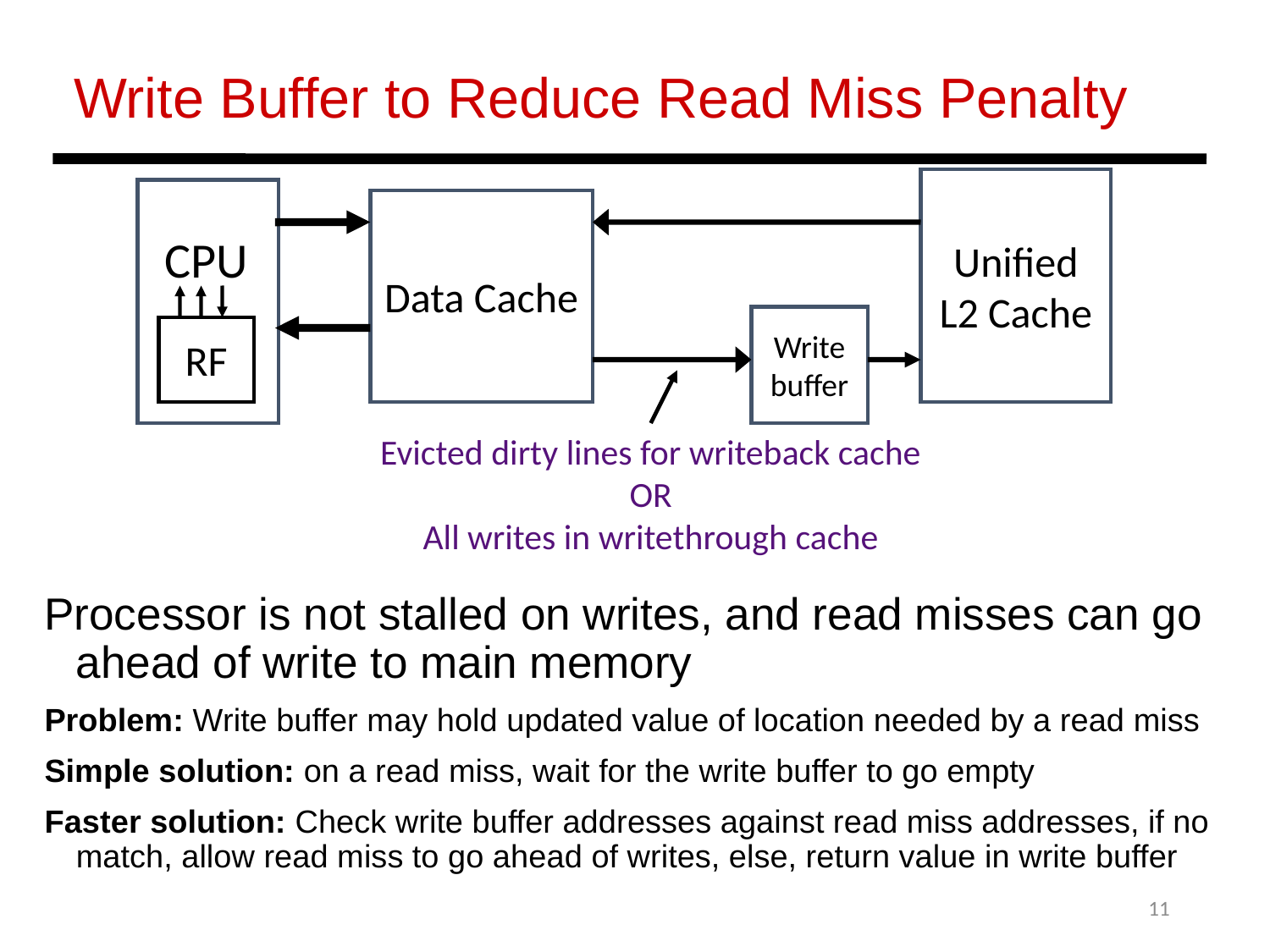

Write Buffer to Reduce Read Miss Penalty

Unified L2 Cache

Data Cache
CPU

Write
buffer
RF

Evicted dirty lines for writeback cache
OR
All writes in writethrough cache
Processor is not stalled on writes, and read misses can go ahead of write to main memory
Problem: Write buffer may hold updated value of location needed by a read miss
Simple solution: on a read miss, wait for the write buffer to go empty
Faster solution: Check write buffer addresses against read miss addresses, if no match, allow read miss to go ahead of writes, else, return value in write buffer
11